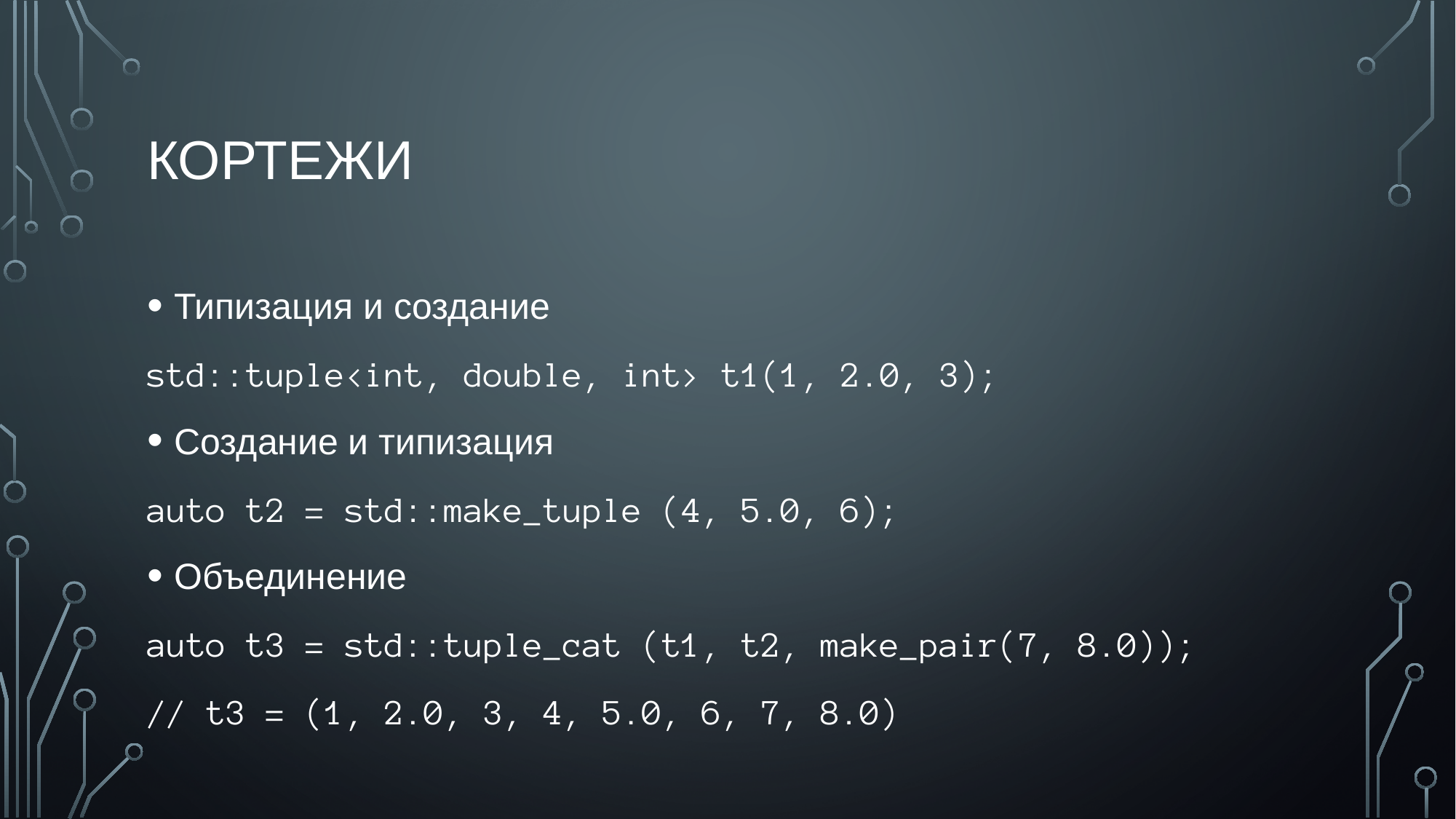

# Кортежи
Типизация и создание
std::tuple<int, double, int> t1(1, 2.0, 3);
Создание и типизация
auto t2 = std::make_tuple (4, 5.0, 6);
Объединение
auto t3 = std::tuple_cat (t1, t2, make_pair(7, 8.0));
// t3 = (1, 2.0, 3, 4, 5.0, 6, 7, 8.0)